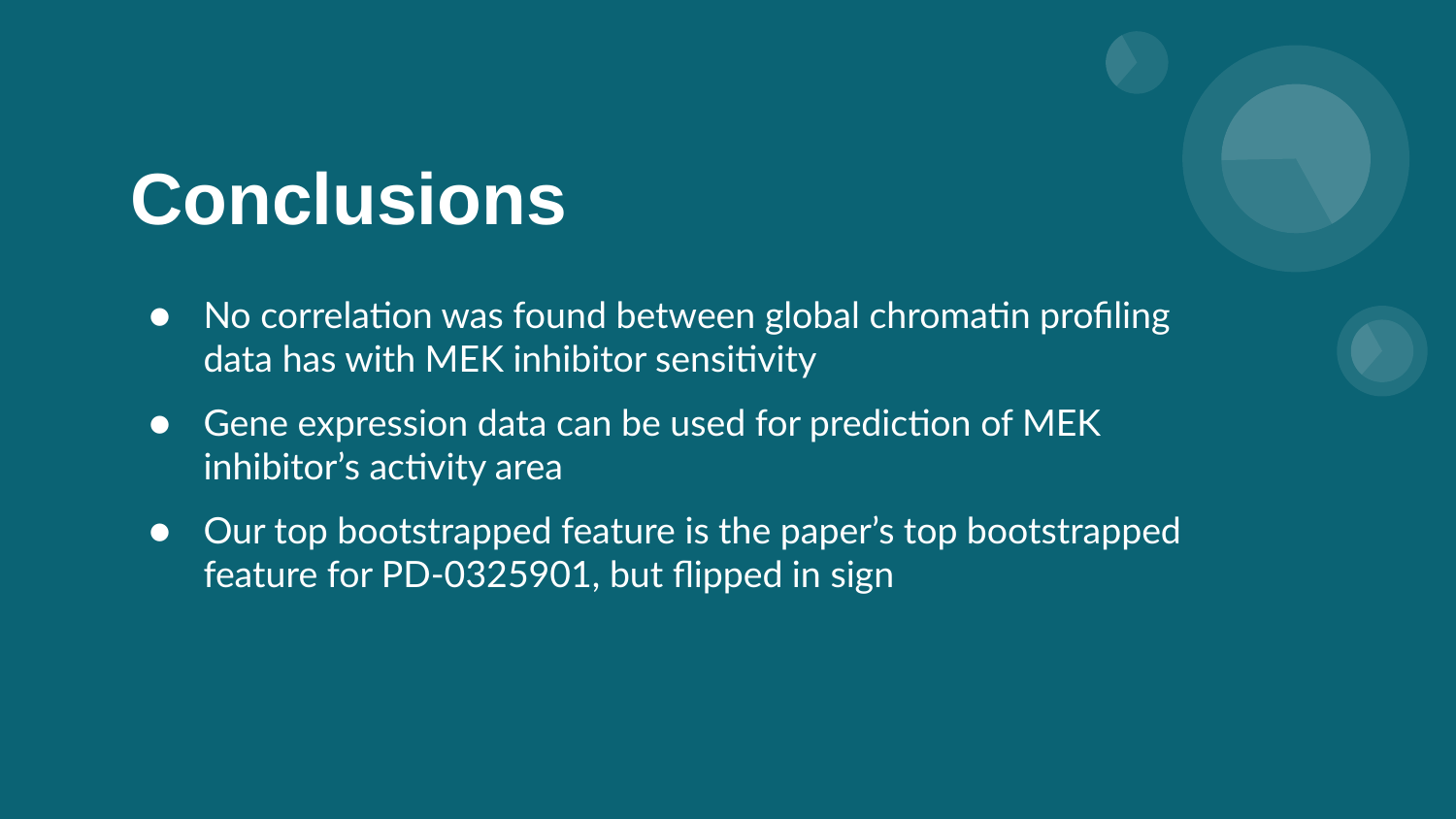

# Conclusions
No correlation was found between global chromatin profiling data has with MEK inhibitor sensitivity
Gene expression data can be used for prediction of MEK inhibitor’s activity area
Our top bootstrapped feature is the paper’s top bootstrapped feature for PD-0325901, but flipped in sign